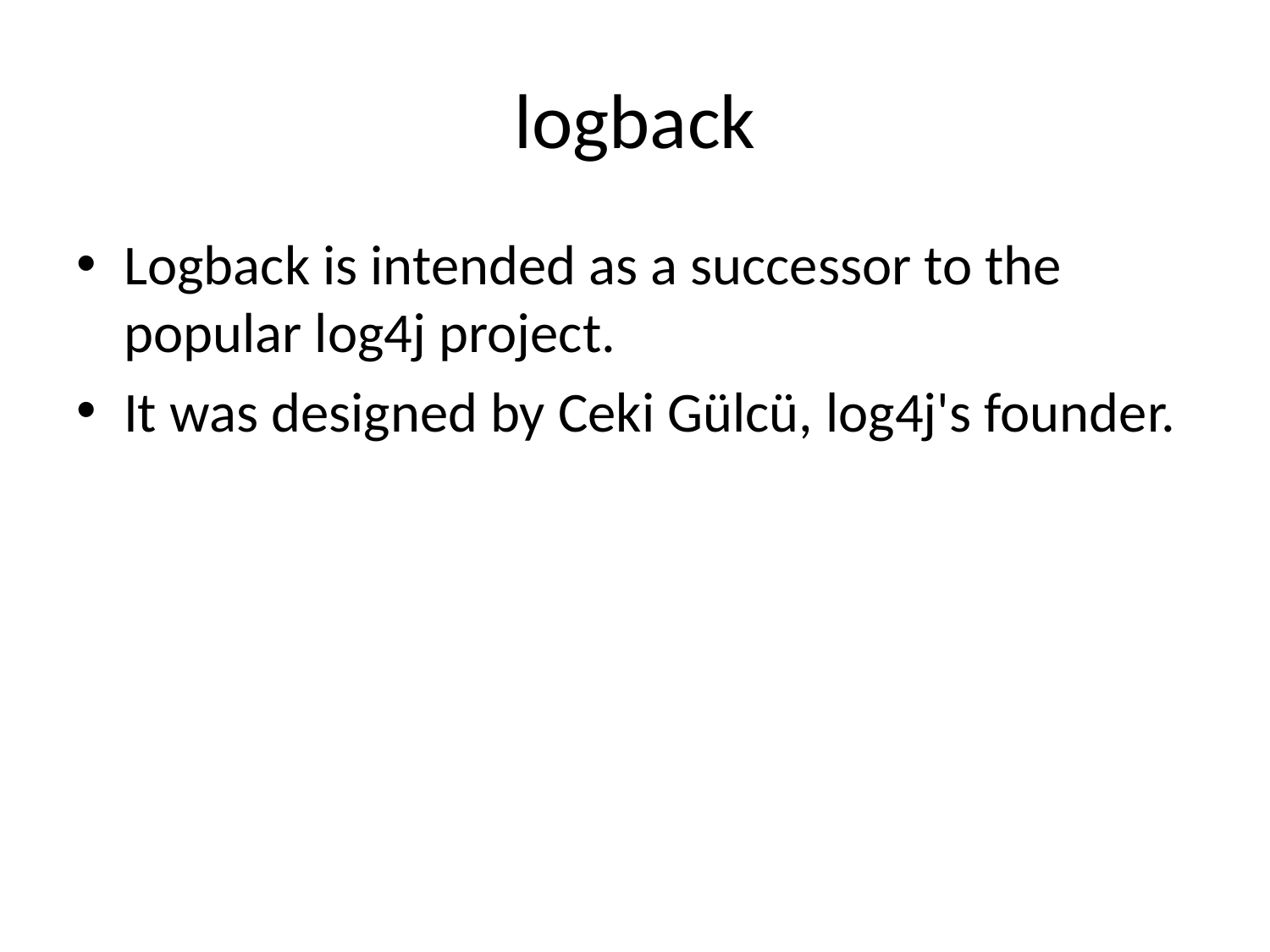

# logback
Logback is intended as a successor to the popular log4j project.
It was designed by Ceki Gülcü, log4j's founder.